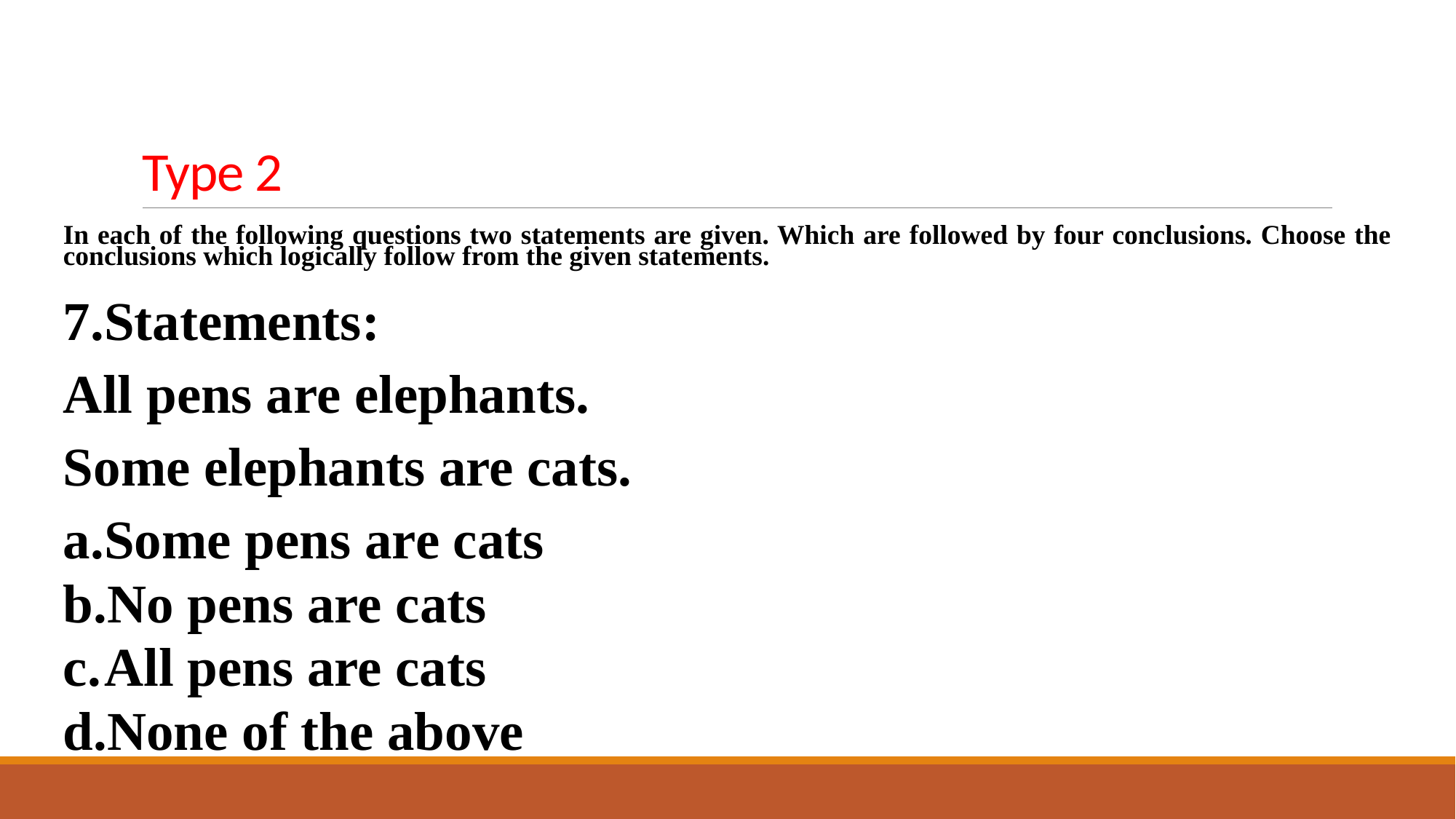

# Type 2
In each of the following questions two statements are given. Which are followed by four conclusions. Choose the conclusions which logically follow from the given statements.

7.Statements:

All pens are elephants.

Some elephants are cats.

Some pens are cats

No pens are cats

All pens are cats

None of the above